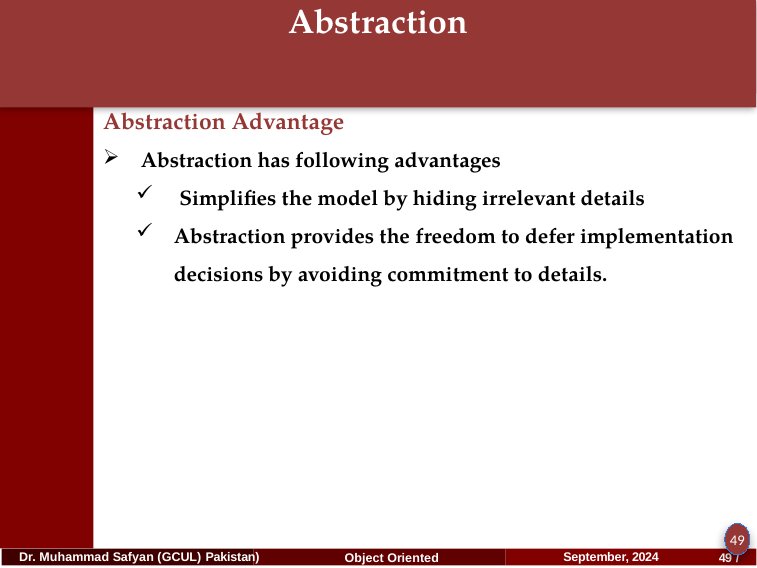

# Abstraction
Abstraction Advantage
Abstraction has following advantages
 Simplifies the model by hiding irrelevant details
Abstraction provides the freedom to defer implementation decisions by avoiding commitment to details.
49